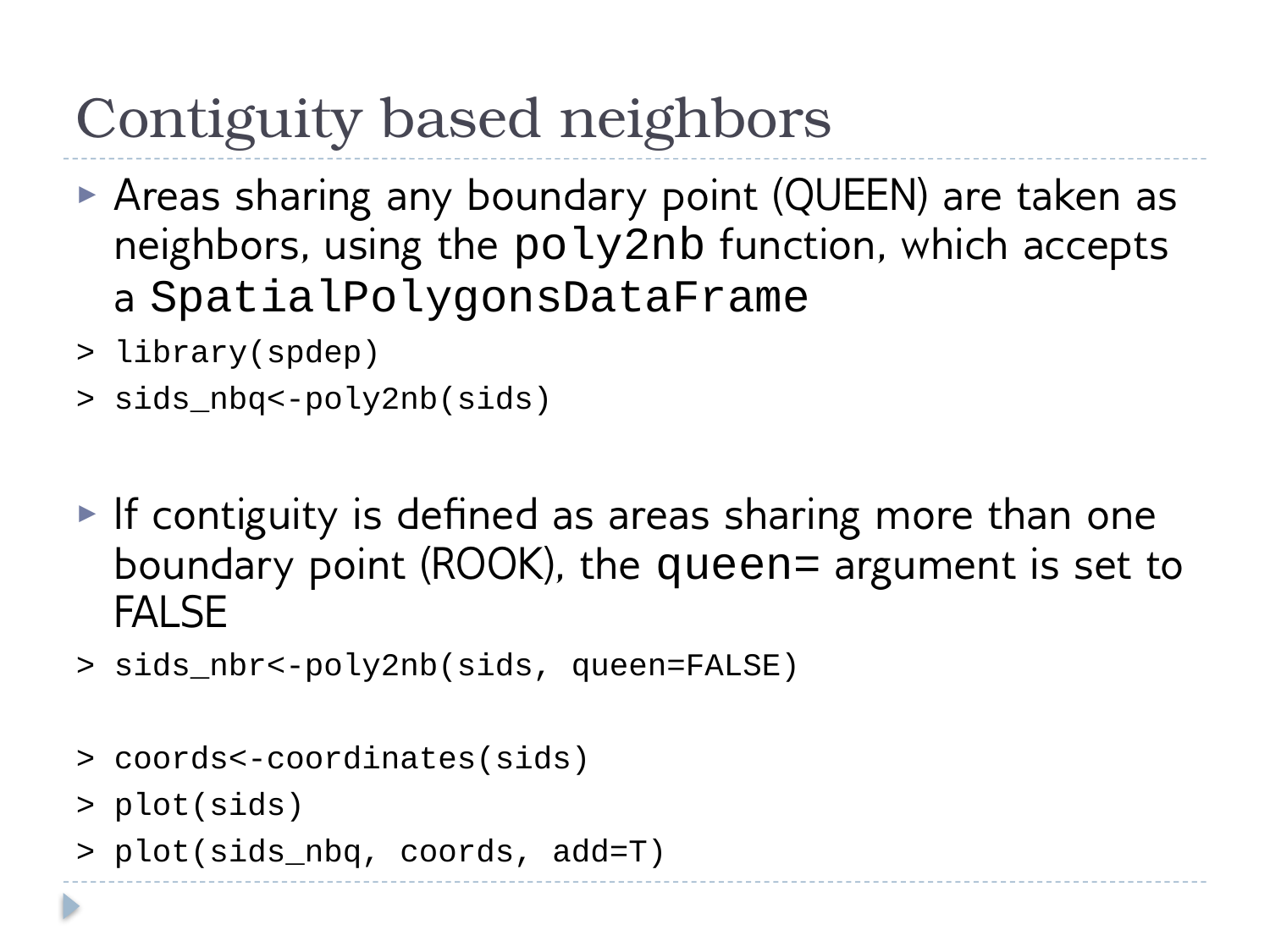

# Contiguity based neighbors
Areas sharing any boundary point (QUEEN) are taken as neighbors, using the poly2nb function, which accepts a SpatialPolygonsDataFrame
> library(spdep)
> sids_nbq<-poly2nb(sids)

If contiguity is defined as areas sharing more than one boundary point (ROOK), the queen= argument is set to FALSE
> sids_nbr<-poly2nb(sids, queen=FALSE)

> coords<-coordinates(sids)
> plot(sids)
> plot(sids_nbq, coords, add=T)